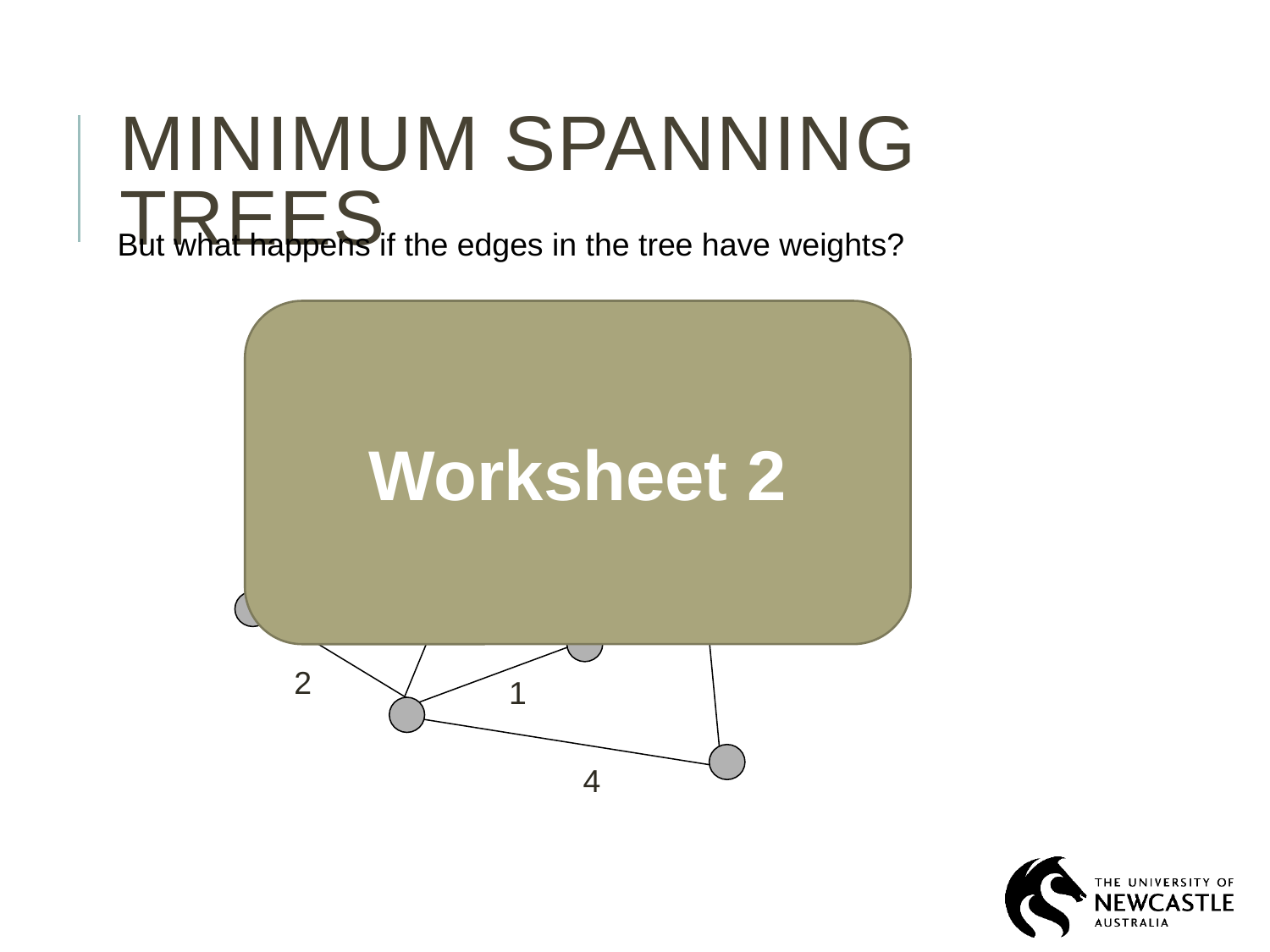

# Minimum Spanning Trees
But what happens if the edges in the tree have weights?
Worksheet 2

2
1
2
3
5
4
2
1
2
1
4
10